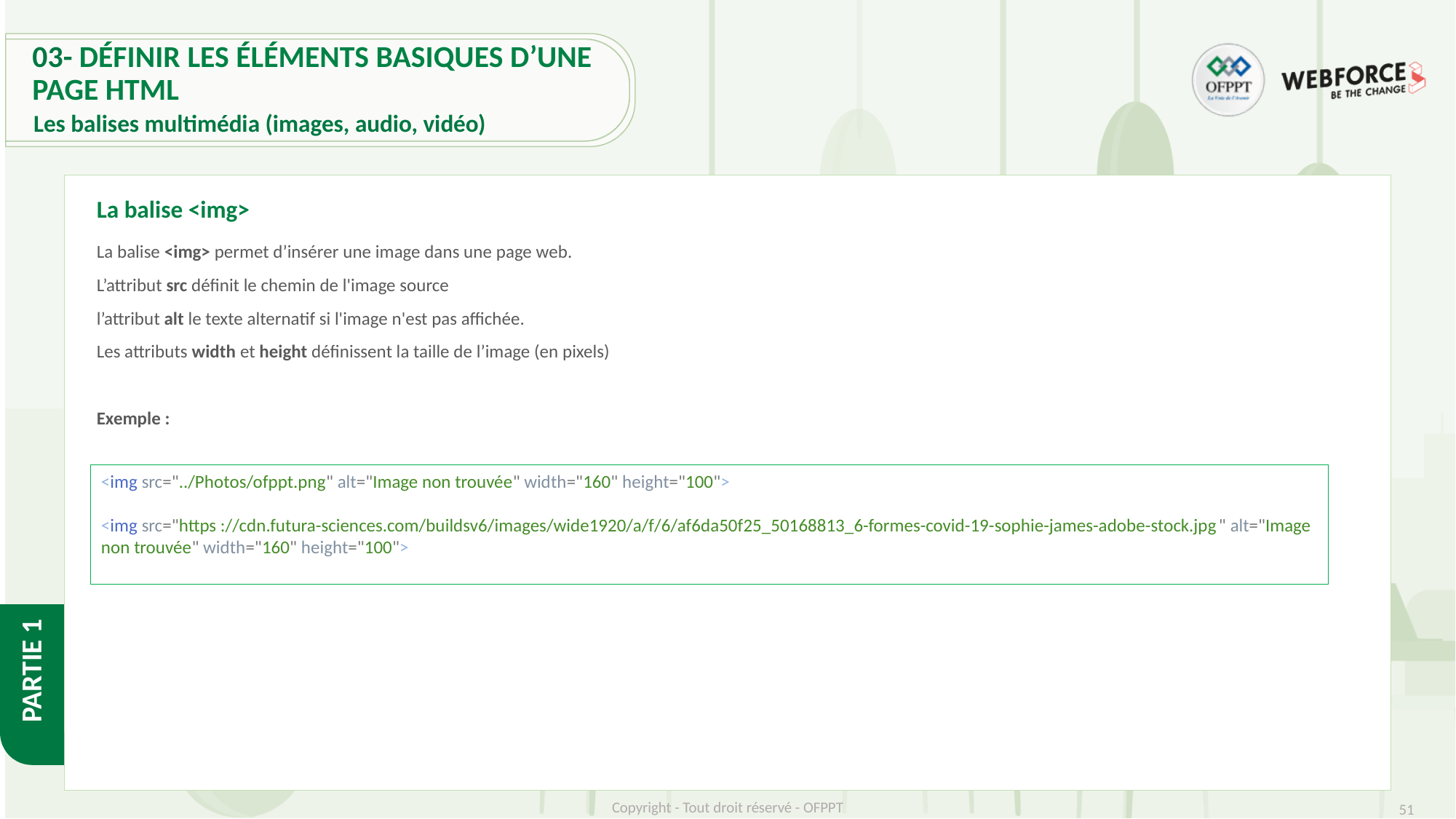

# 03- Définir les éléments basiques d’une page HTML
Les balises multimédia (images, audio, vidéo)
La balise <img>

La balise <img> permet d’insérer une image dans une page web.
L’attribut src définit le chemin de l'image source
l’attribut alt le texte alternatif si l'image n'est pas affichée.
Les attributs width et height définissent la taille de l’image (en pixels)

Exemple :

<img src="../Photos/ofppt.png" alt="Image non trouvée" width="160" height="100">

<img src="https ://cdn.futura-sciences.com/buildsv6/images/wide1920/a/f/6/af6da50f25_50168813_6-formes-covid-19-sophie-james-adobe-stock.jpg" alt="Image non trouvée" width="160" height="100">